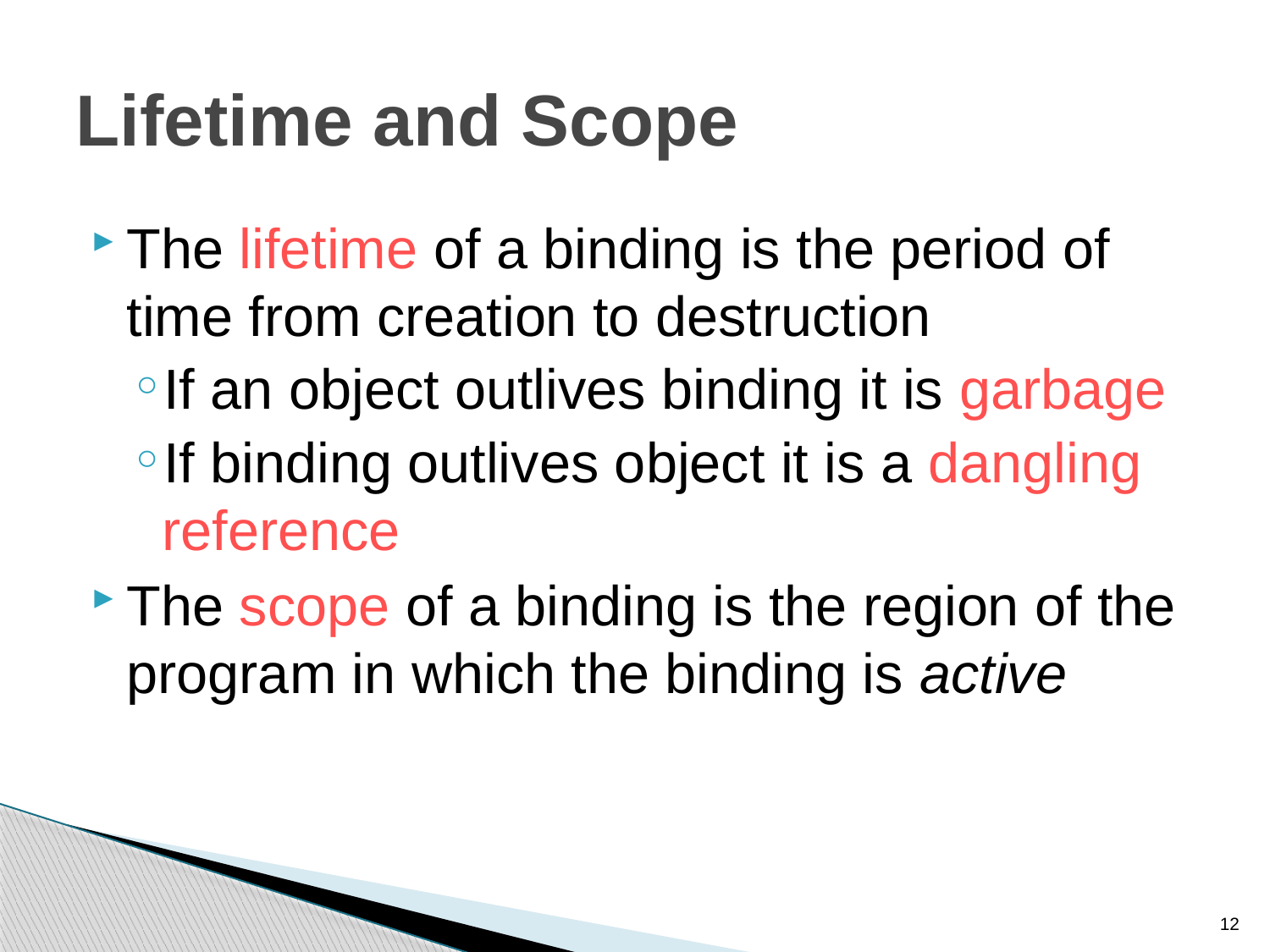

# Lifetime and Scope
The lifetime of a binding is the period of time from creation to destruction
If an object outlives binding it is garbage
If binding outlives object it is a dangling reference
The scope of a binding is the region of the program in which the binding is active
12